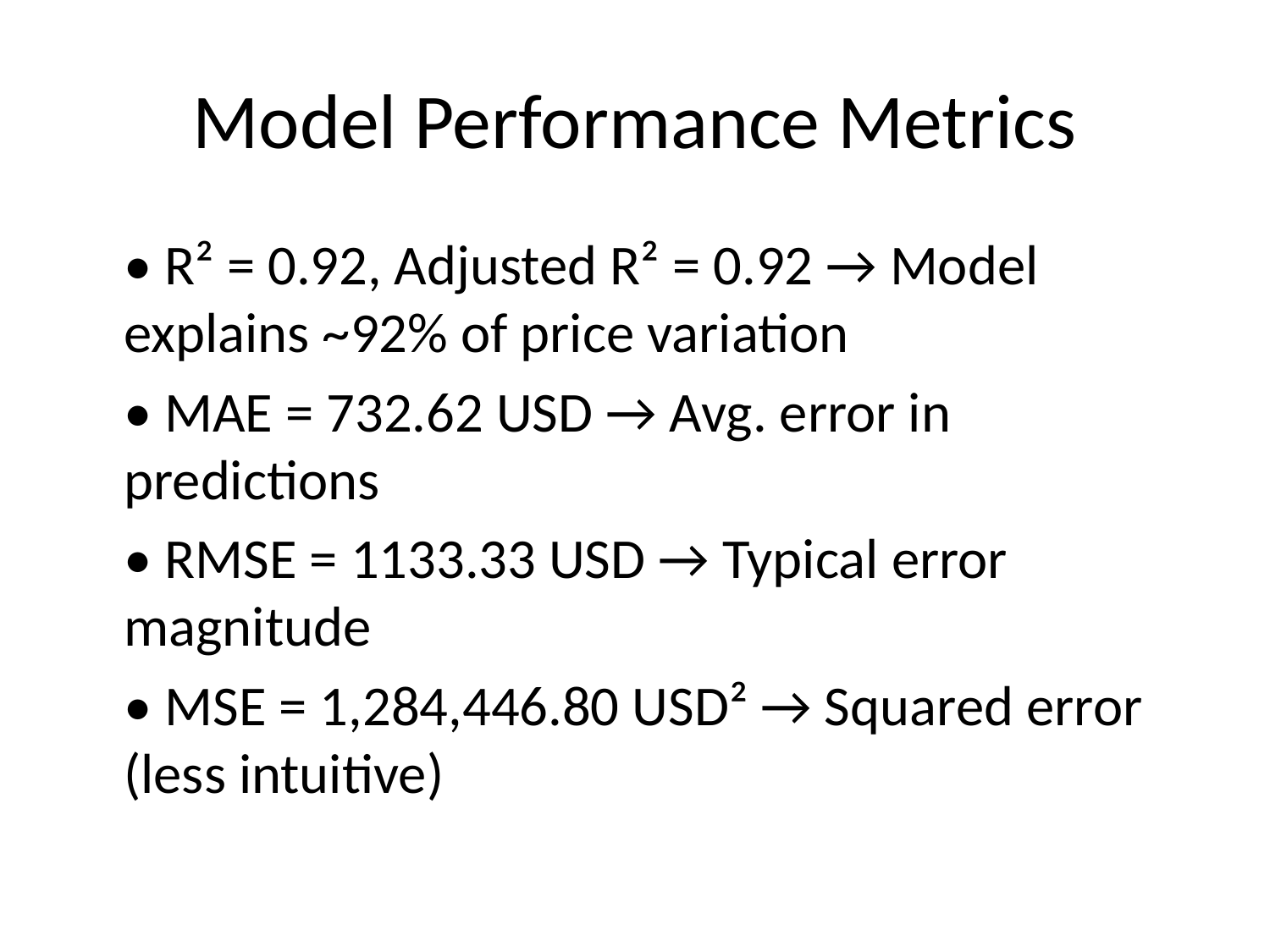

# Model Performance Metrics
• R² = 0.92, Adjusted R² = 0.92 → Model explains ~92% of price variation
• MAE = 732.62 USD → Avg. error in predictions
• RMSE = 1133.33 USD → Typical error magnitude
• MSE = 1,284,446.80 USD² → Squared error (less intuitive)